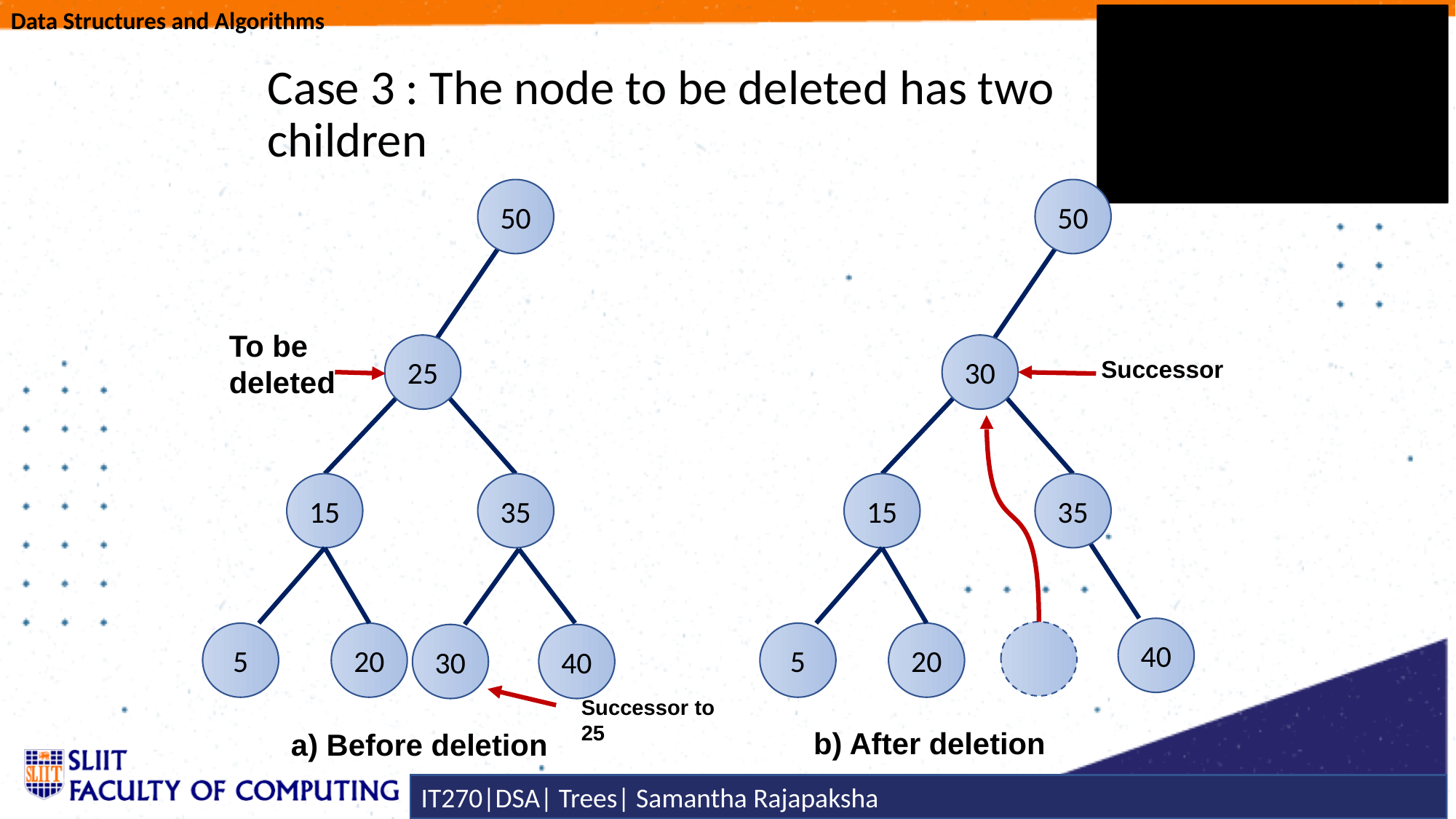

#

Case 3 : The node to be deleted has two children
50
25
15
35
30
40
5
20
To be deleted
Successor to 25
a) Before deletion
50
30
15
35
5
20
Successor
b) After deletion
40